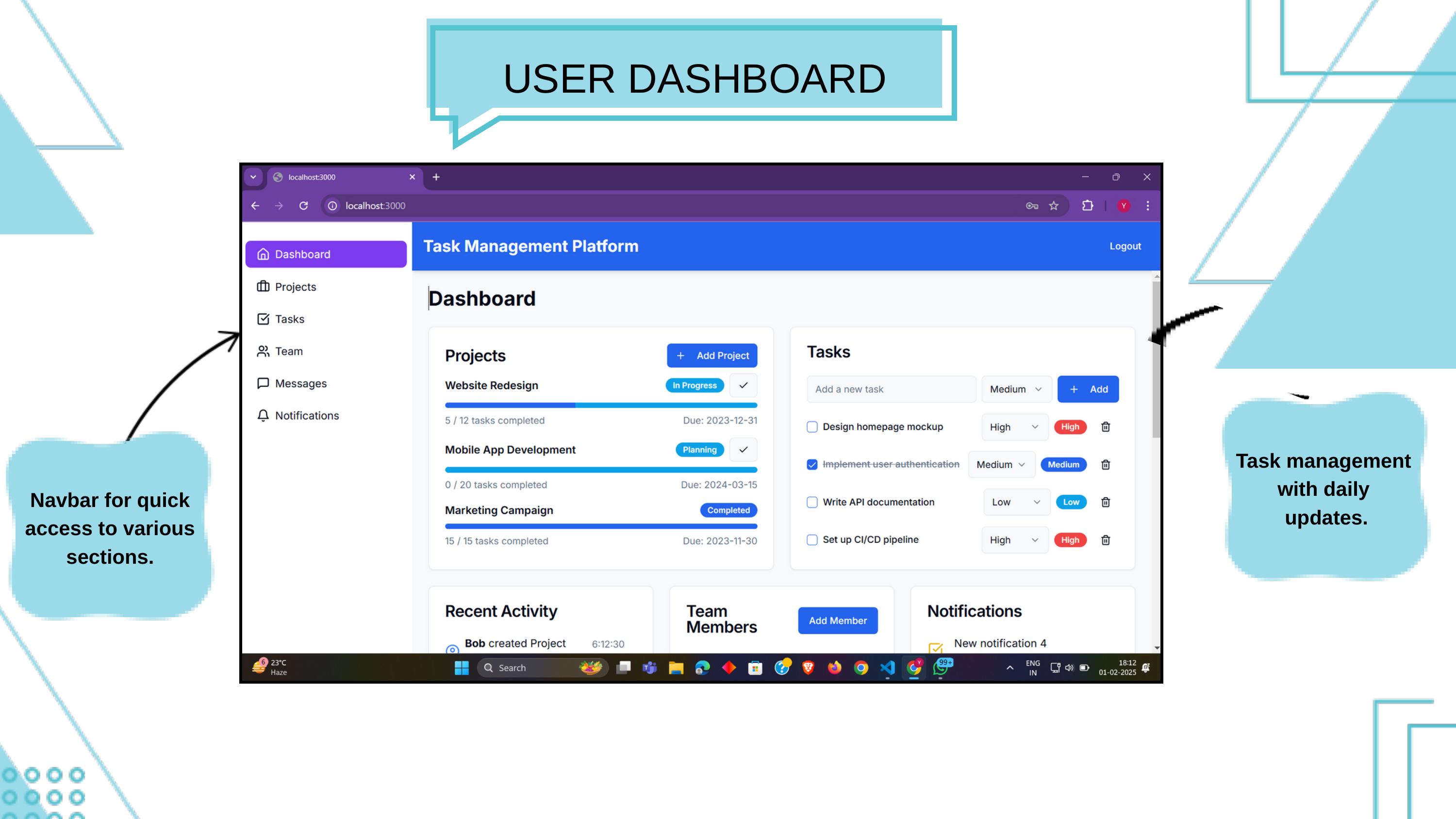

USER DASHBOARD

Task management
with daily
updates.
Navbar for quick access to various sections.